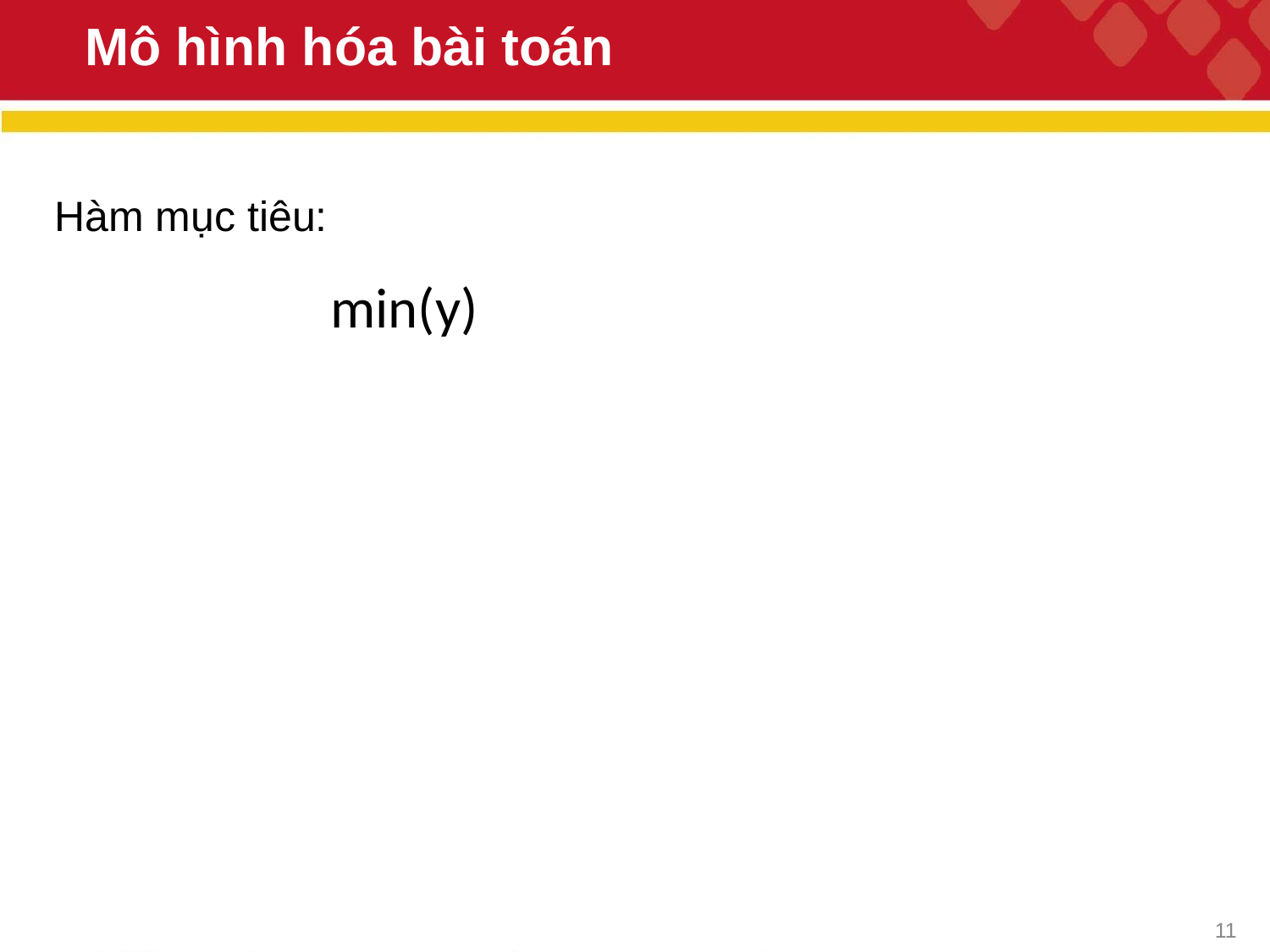

# Mô hình hóa bài toán
Hàm mục tiêu:
min(y)
11